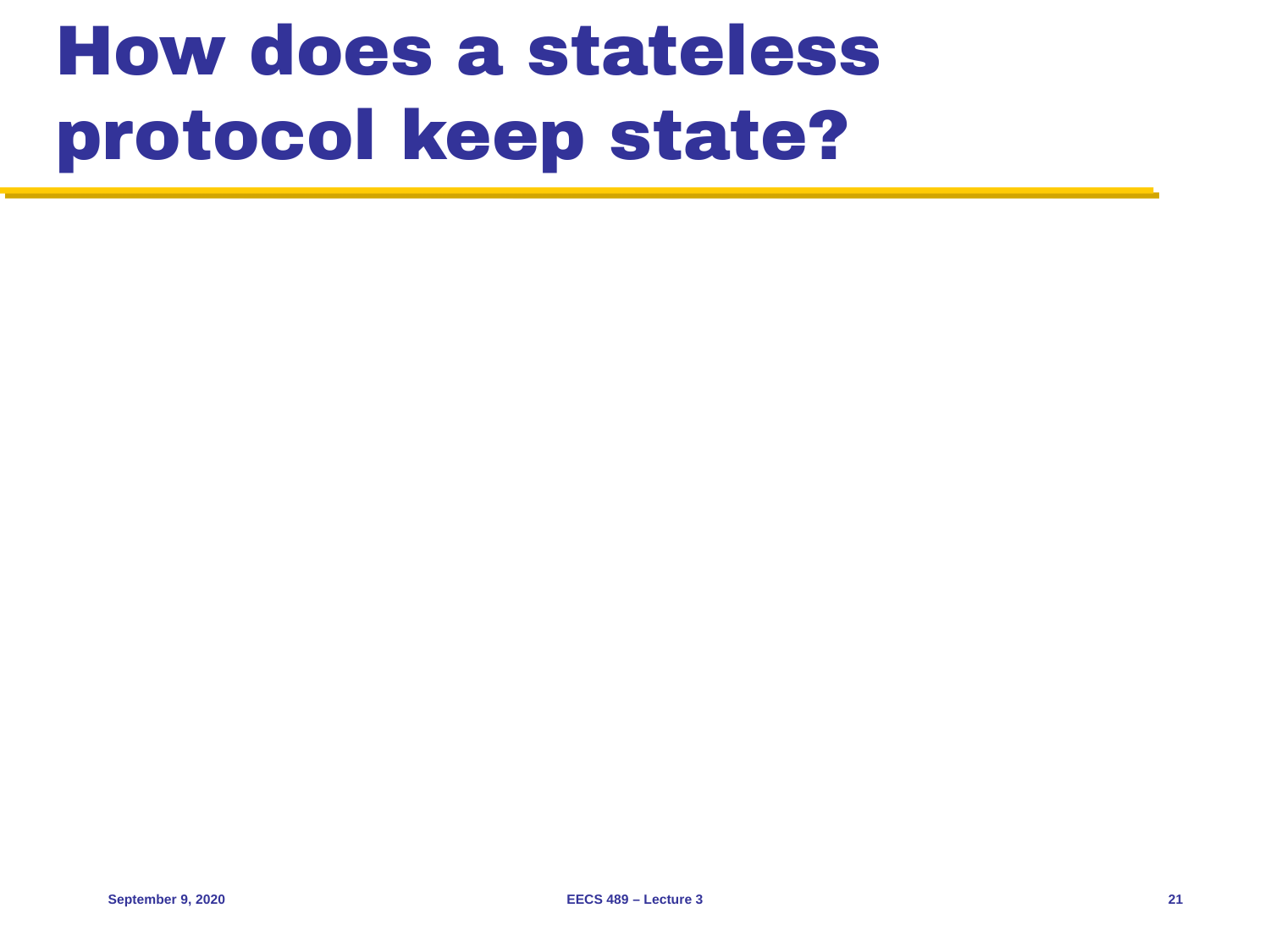

# How does a stateless protocol keep state?

September 9, 2020
EECS 489 – Lecture 3
21